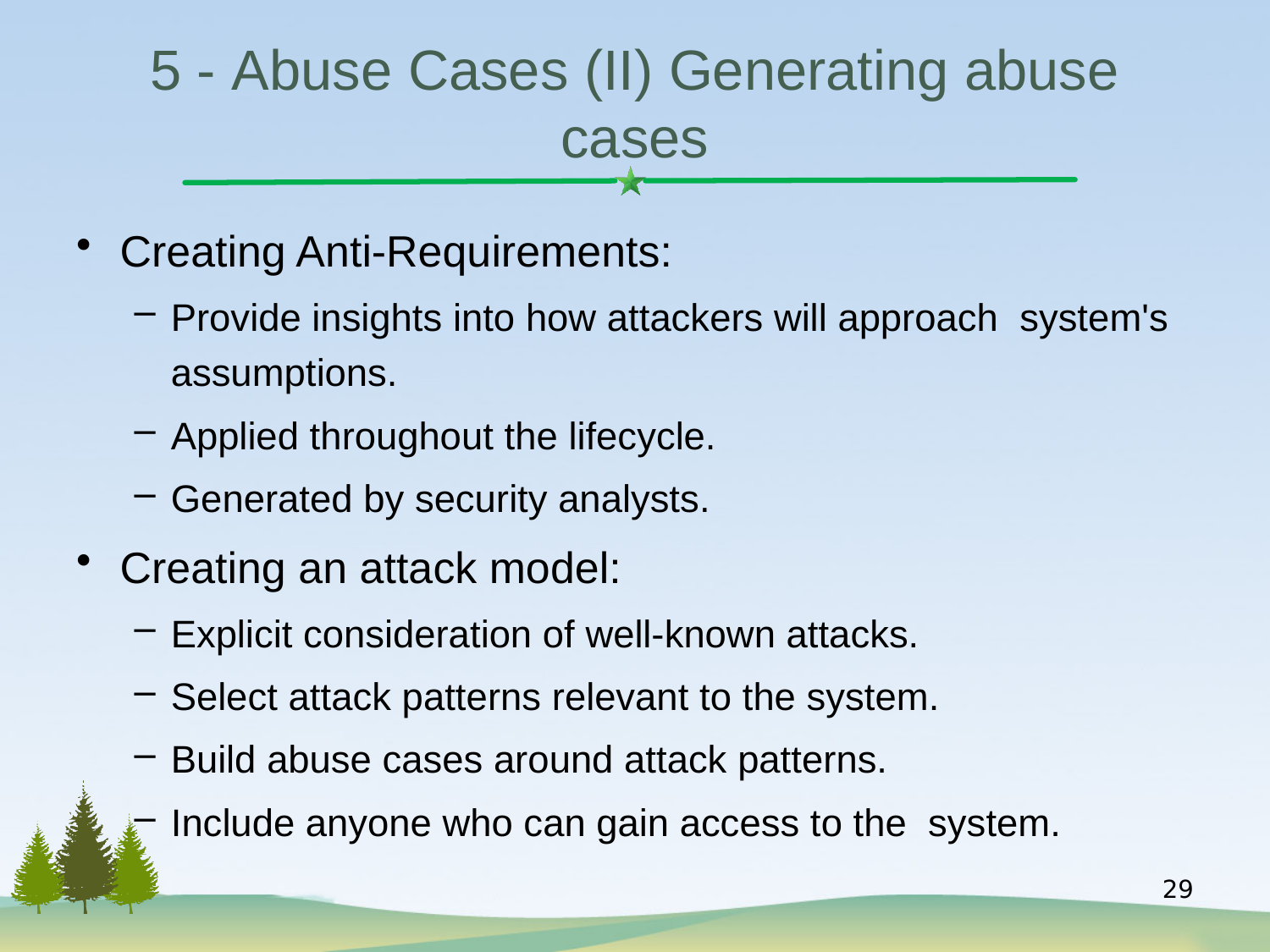

# 5 - Abuse Cases (II) Generating abuse cases
Creating Anti-Requirements:
Provide insights into how attackers will approach  system's assumptions.
Applied throughout the lifecycle.
Generated by security analysts.
Creating an attack model:
Explicit consideration of well-known attacks.
Select attack patterns relevant to the system.
Build abuse cases around attack patterns.
Include anyone who can gain access to the  system.
29